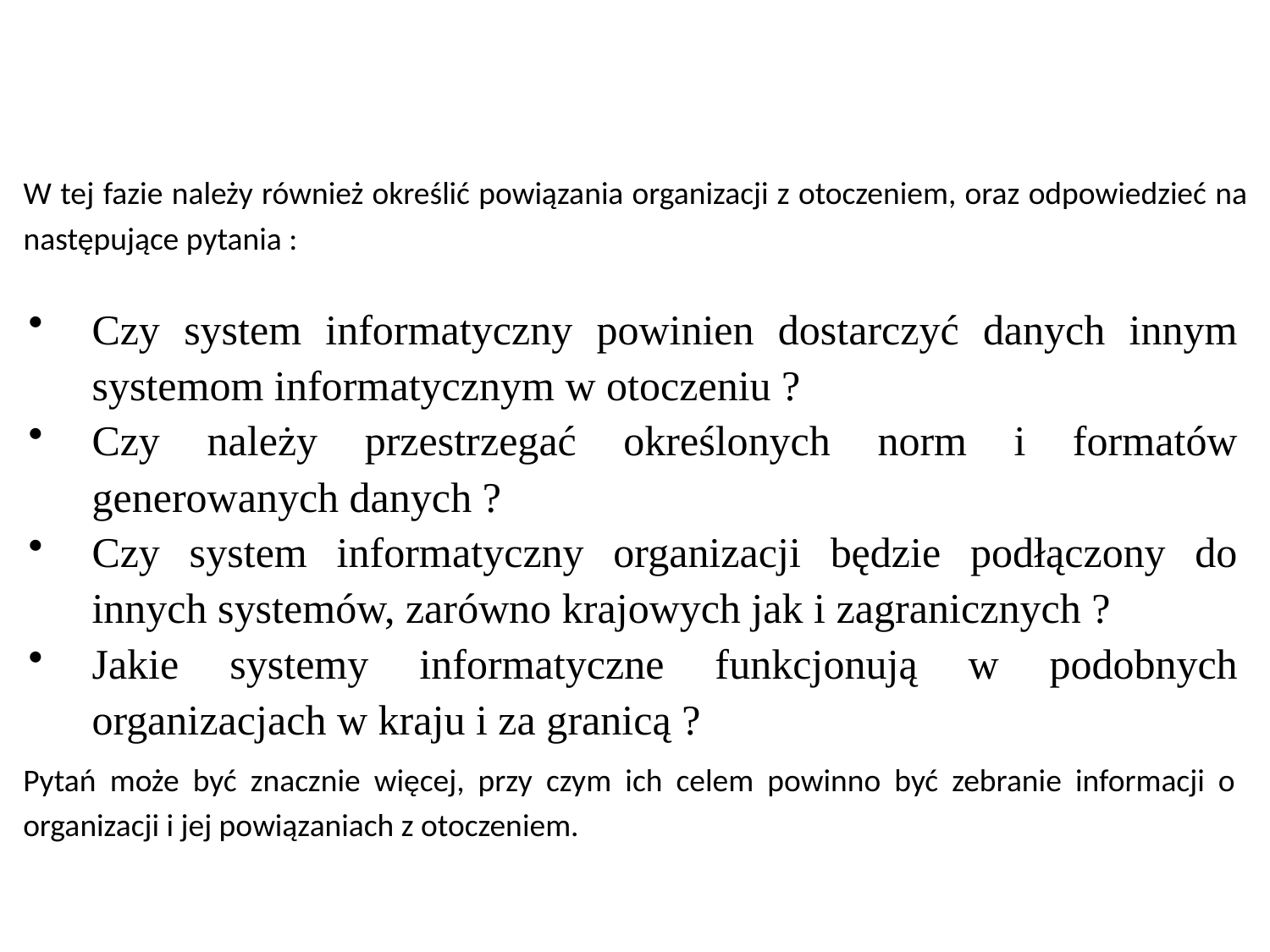

W tej fazie należy również określić powiązania organizacji z otoczeniem, oraz odpowiedzieć na następujące pytania :
Czy system informatyczny powinien dostarczyć danych innym systemom informatycznym w otoczeniu ?
Czy należy przestrzegać określonych norm i formatów generowanych danych ?
Czy system informatyczny organizacji będzie podłączony do innych systemów, zarówno krajowych jak i zagranicznych ?
Jakie systemy informatyczne funkcjonują w podobnych organizacjach w kraju i za granicą ?
Pytań może być znacznie więcej, przy czym ich celem powinno być zebranie informacji o organizacji i jej powiązaniach z otoczeniem.